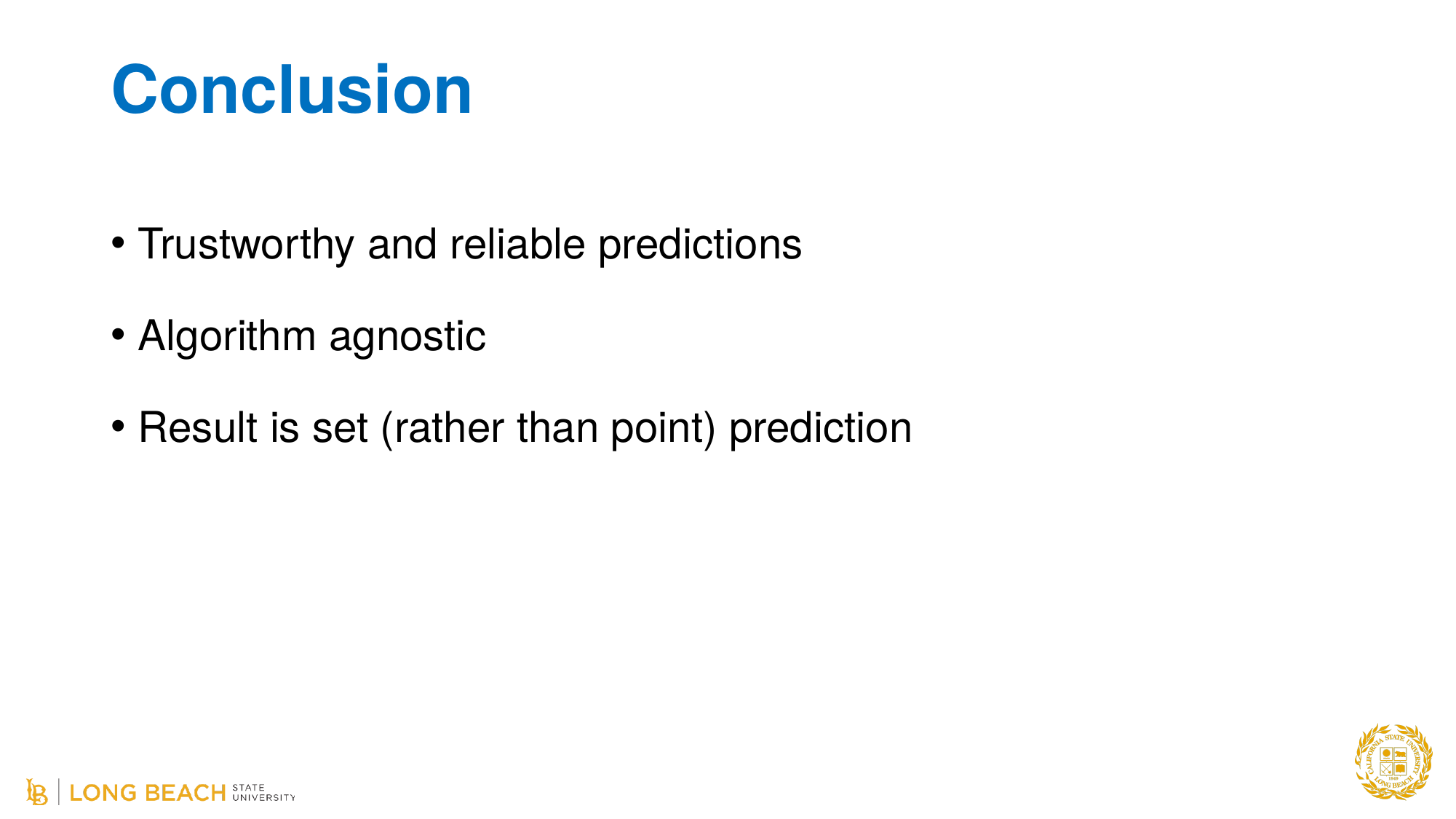

# Conclusion
Trustworthy and reliable predictions
Algorithm agnostic
Result is set (rather than point) prediction